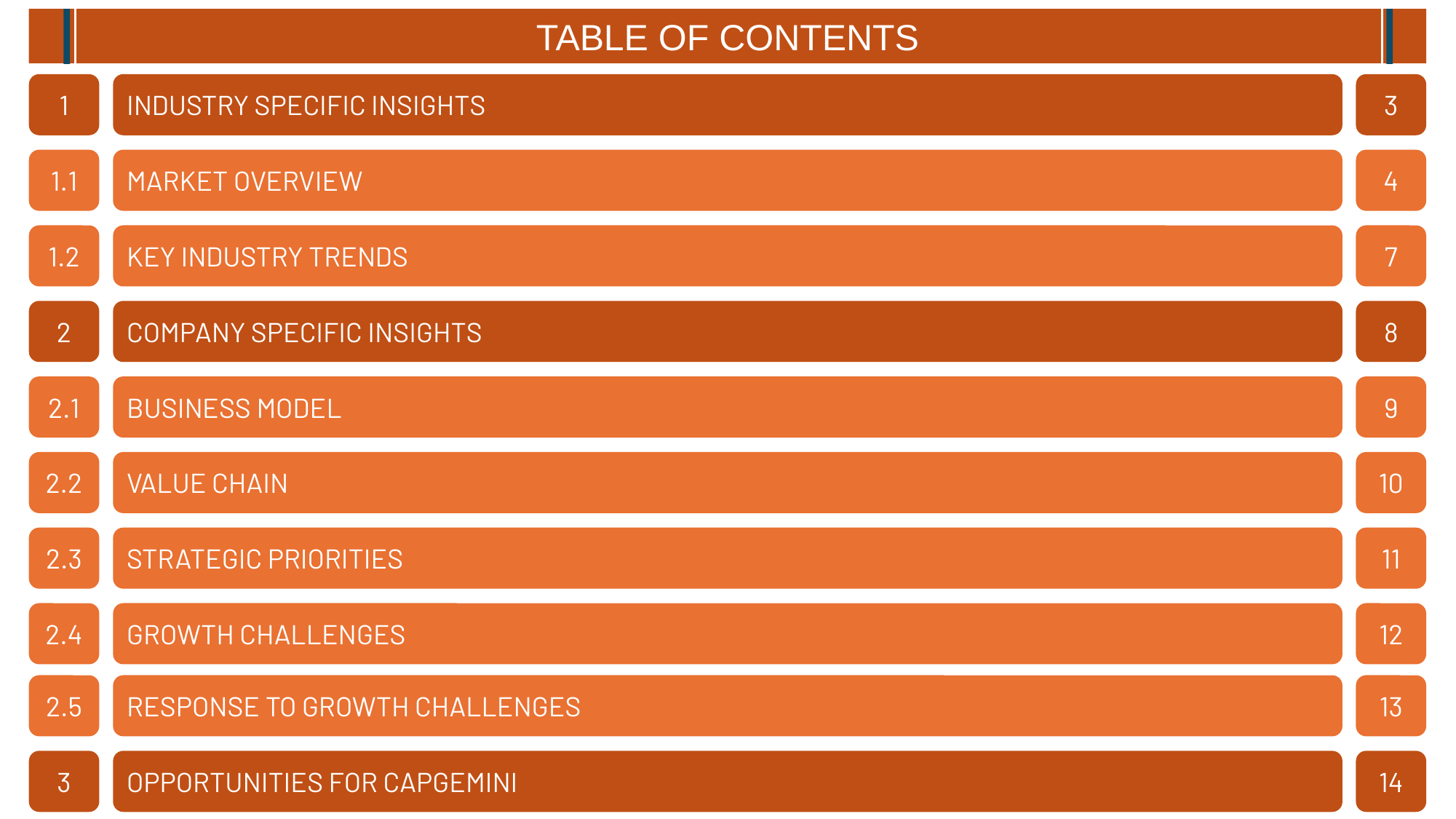

TABLE OF CONTENTS

1
INDUSTRY SPECIFIC INSIGHTS
3
1.1
MARKET OVERVIEW
4
1.2
KEY INDUSTRY TRENDS
7
2
COMPANY SPECIFIC INSIGHTS
8
2.1
BUSINESS MODEL
9
2.2
VALUE CHAIN
10
2.3
STRATEGIC PRIORITIES
11
2.4
GROWTH CHALLENGES
12
2.5
RESPONSE TO GROWTH CHALLENGES
13
3
OPPORTUNITIES FOR CAPGEMINI
14